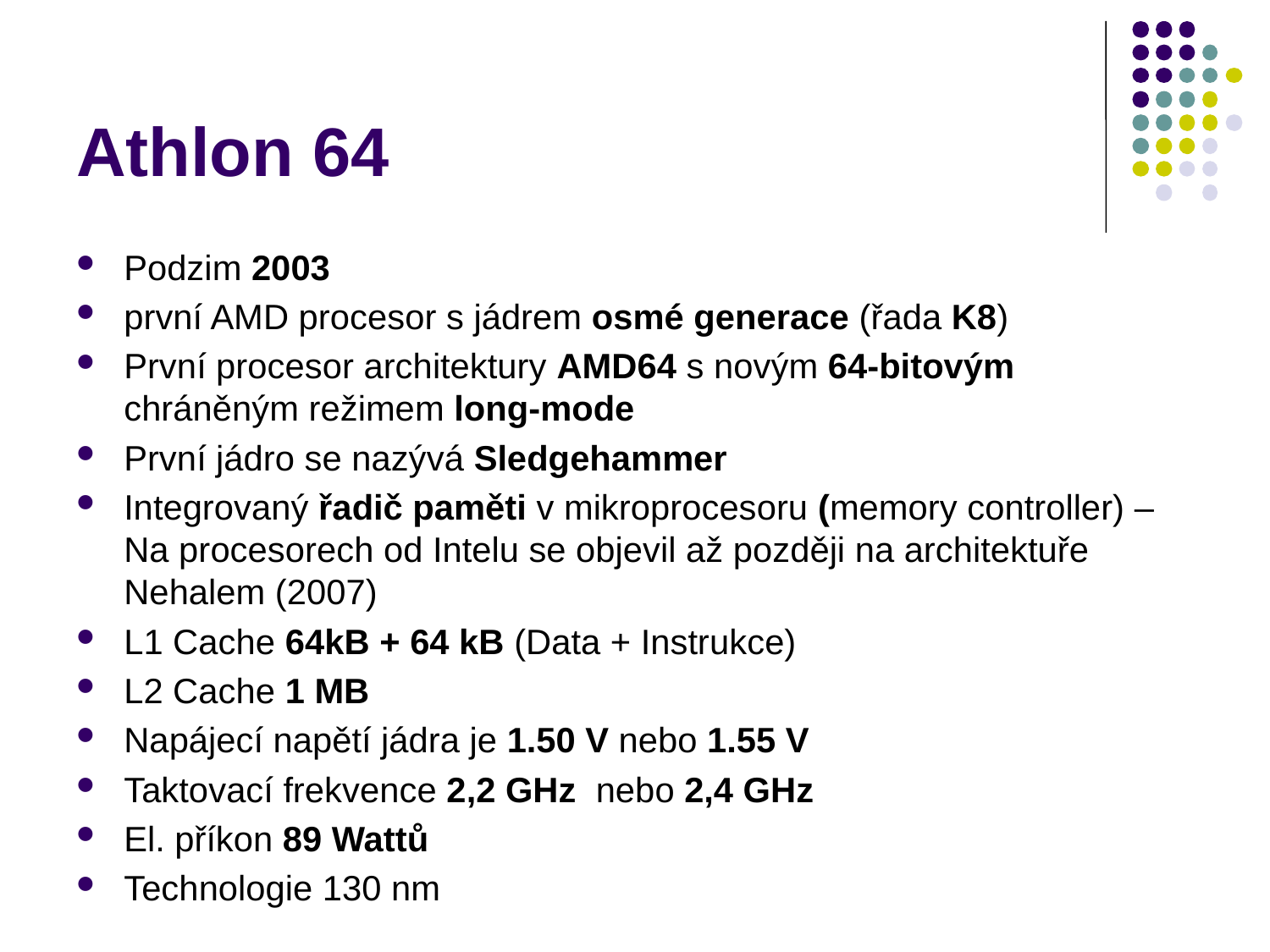

# Athlon 64
Podzim 2003
první AMD procesor s jádrem osmé generace (řada K8)
První procesor architektury AMD64 s novým 64-bitovým chráněným režimem long-mode
První jádro se nazývá Sledgehammer
Integrovaný řadič paměti v mikroprocesoru (memory controller) – Na procesorech od Intelu se objevil až později na architektuře Nehalem (2007)
L1 Cache 64kB + 64 kB (Data + Instrukce)
L2 Cache 1 MB
Napájecí napětí jádra je 1.50 V nebo 1.55 V
Taktovací frekvence 2,2 GHz  nebo 2,4 GHz
El. příkon 89 Wattů
Technologie 130 nm